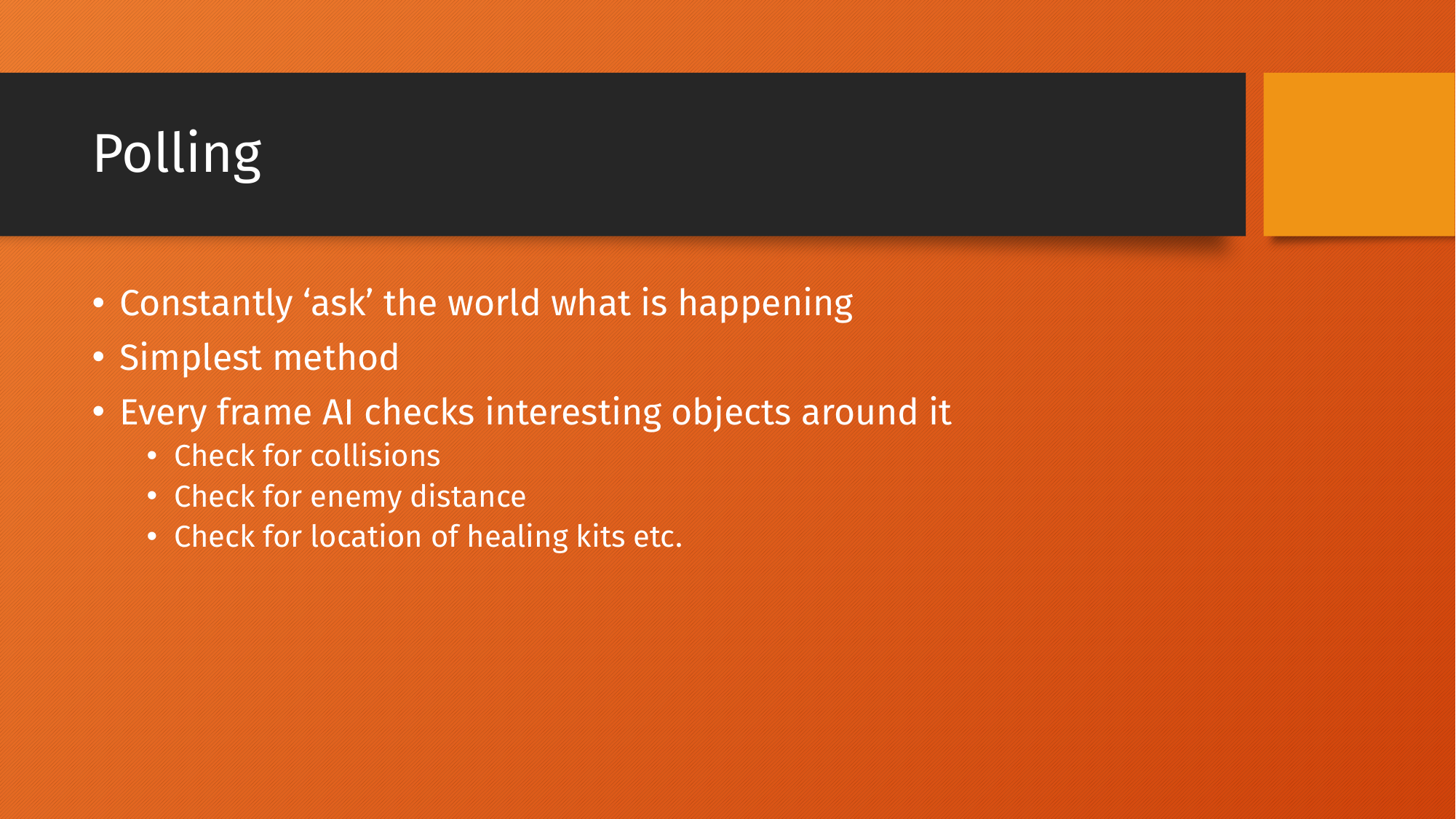

# Polling
Constantly ‘ask’ the world what is happening
Simplest method
Every frame AI checks interesting objects around it
Check for collisions
Check for enemy distance
Check for location of healing kits etc.